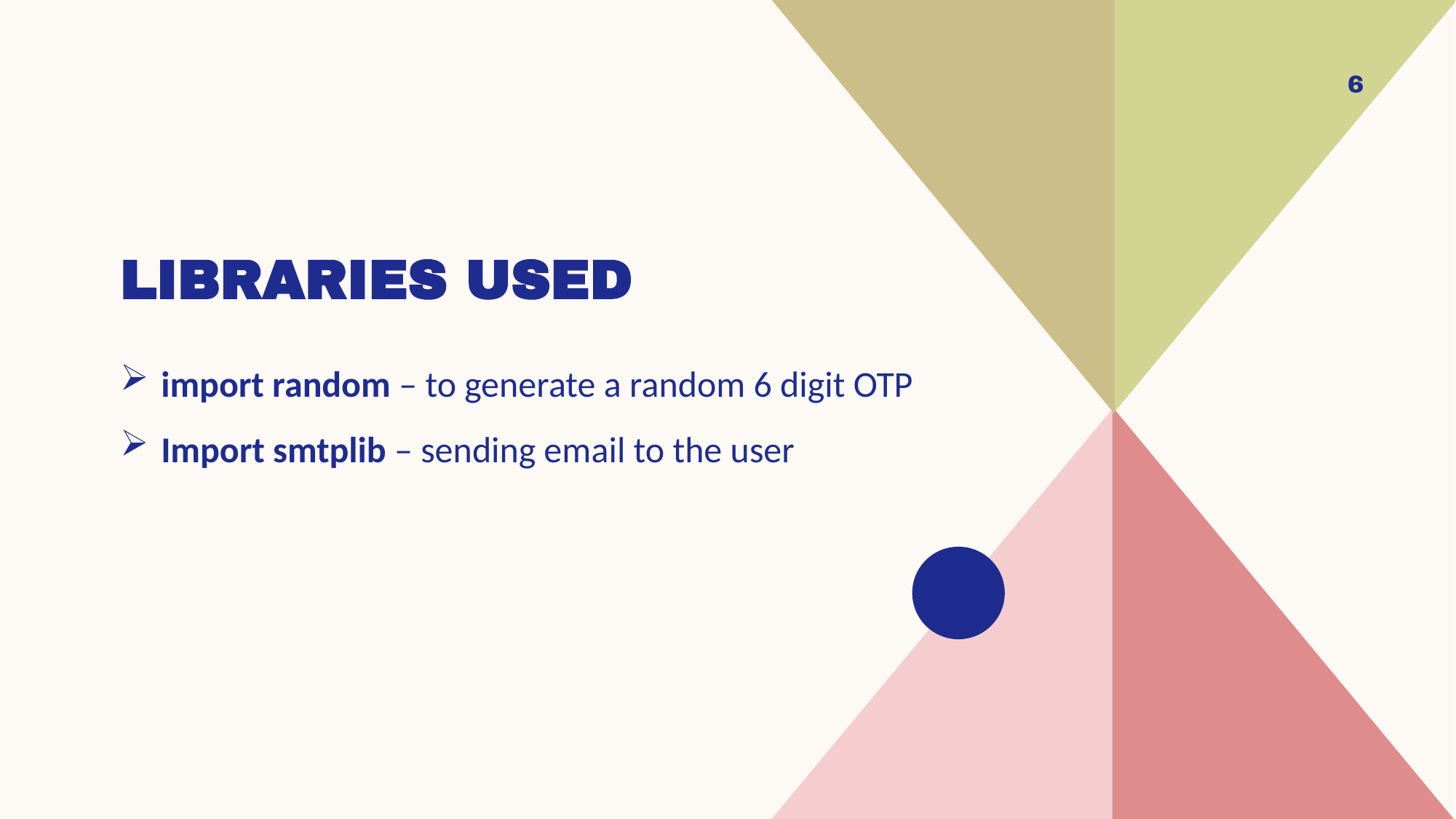

6
# Libraries used
import random – to generate a random 6 digit OTP
Import smtplib – sending email to the user